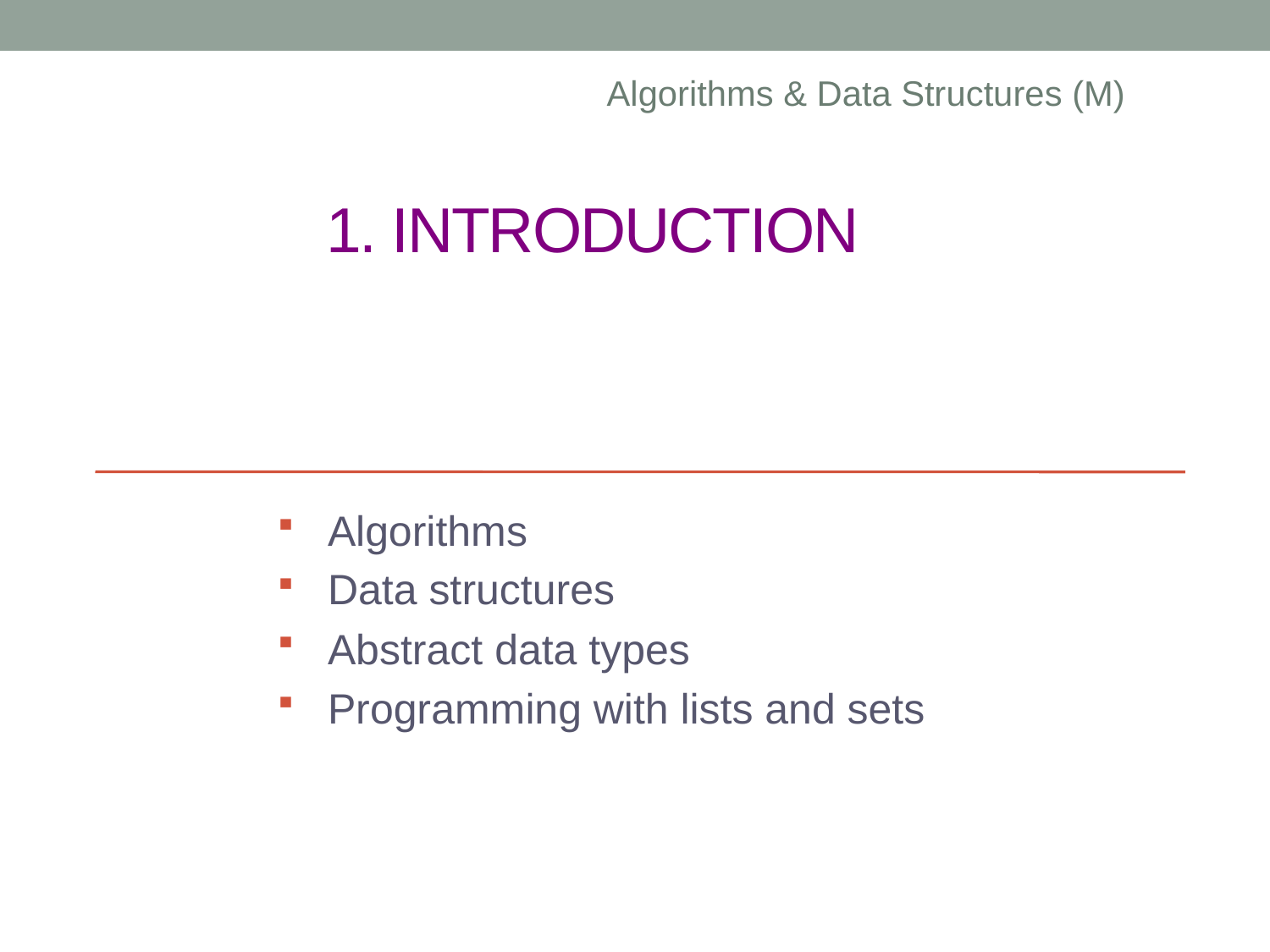

Algorithms & Data Structures (M)
# 1. Introduction
Algorithms
Data structures
Abstract data types
Programming with lists and sets
© 2008 David A Watt, University of Glasgow